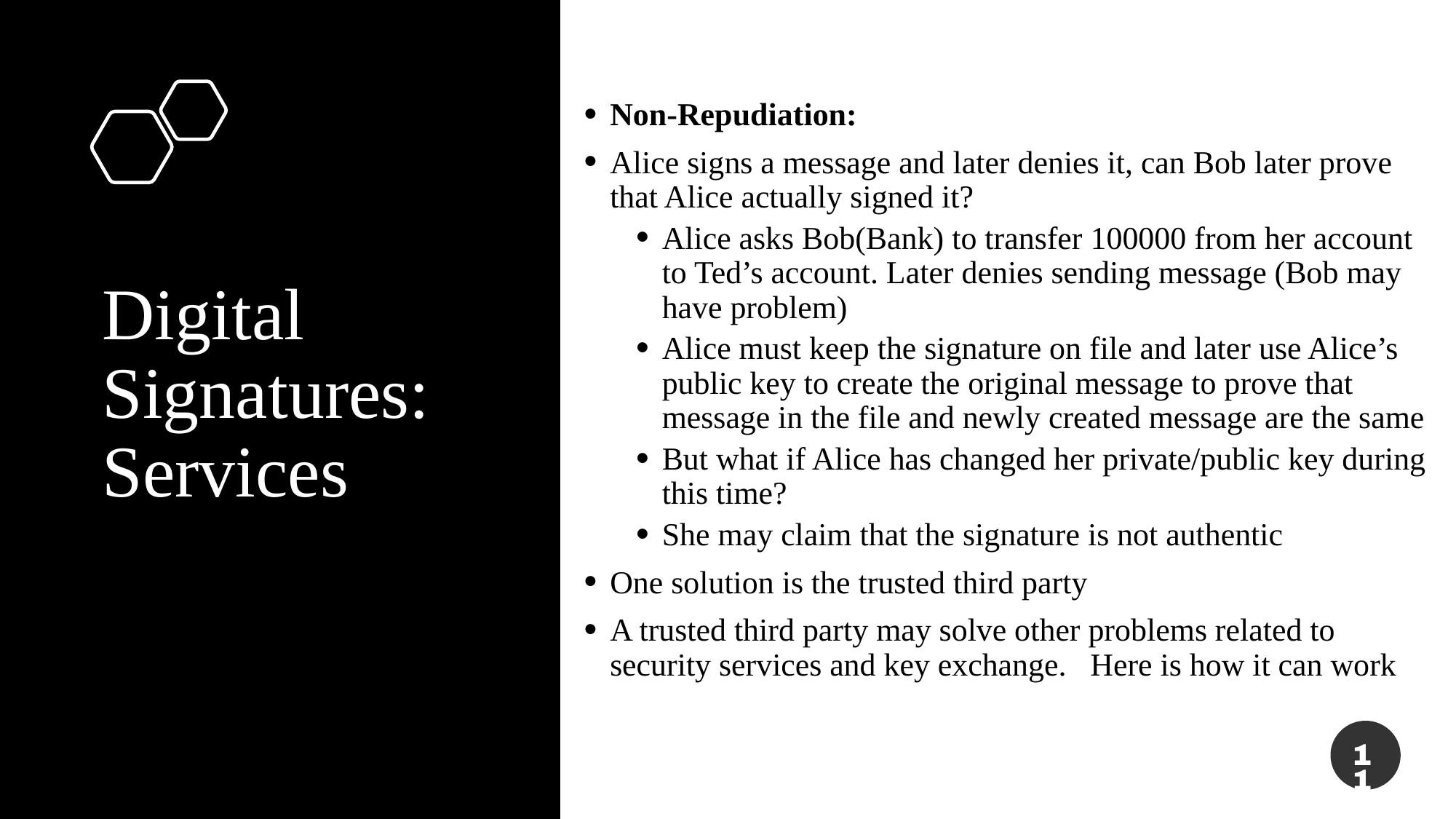

Non-Repudiation:
Alice signs a message and later denies it, can Bob later prove that Alice actually signed it?
Alice asks Bob(Bank) to transfer 100000 from her account to Ted’s account. Later denies sending message (Bob may have problem)
Alice must keep the signature on file and later use Alice’s public key to create the original message to prove that message in the file and newly created message are the same
But what if Alice has changed her private/public key during this time?
She may claim that the signature is not authentic
One solution is the trusted third party
A trusted third party may solve other problems related to security services and key exchange.   Here is how it can work
# Digital Signatures: Services
11